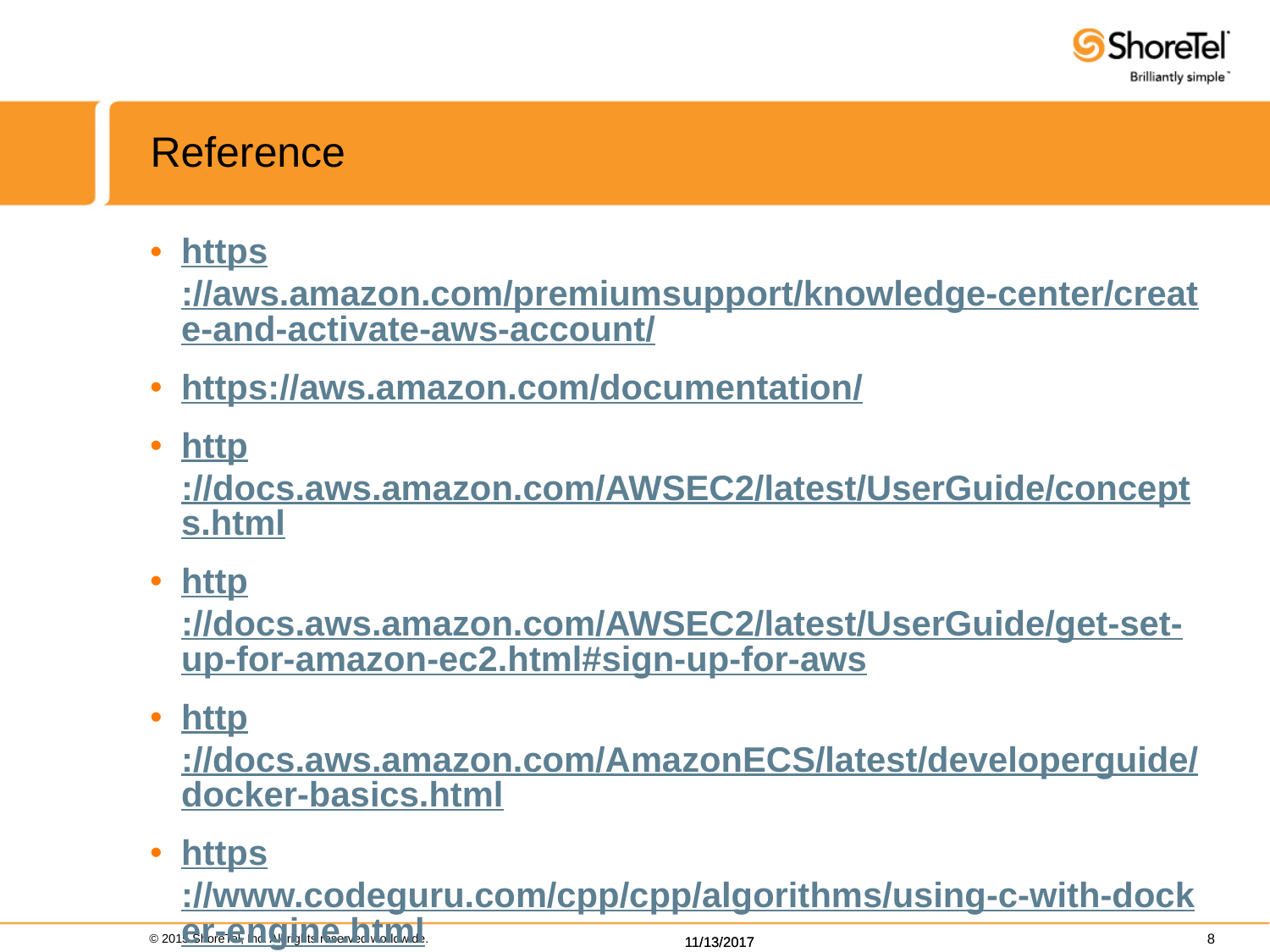

# Reference
https://aws.amazon.com/premiumsupport/knowledge-center/create-and-activate-aws-account/
https://aws.amazon.com/documentation/
http://docs.aws.amazon.com/AWSEC2/latest/UserGuide/concepts.html
http://docs.aws.amazon.com/AWSEC2/latest/UserGuide/get-set-up-for-amazon-ec2.html#sign-up-for-aws
http://docs.aws.amazon.com/AmazonECS/latest/developerguide/docker-basics.html
https://www.codeguru.com/cpp/cpp/algorithms/using-c-with-docker-engine.html
http://docs.aws.amazon.com/cli/latest/userguide/installing.html

8